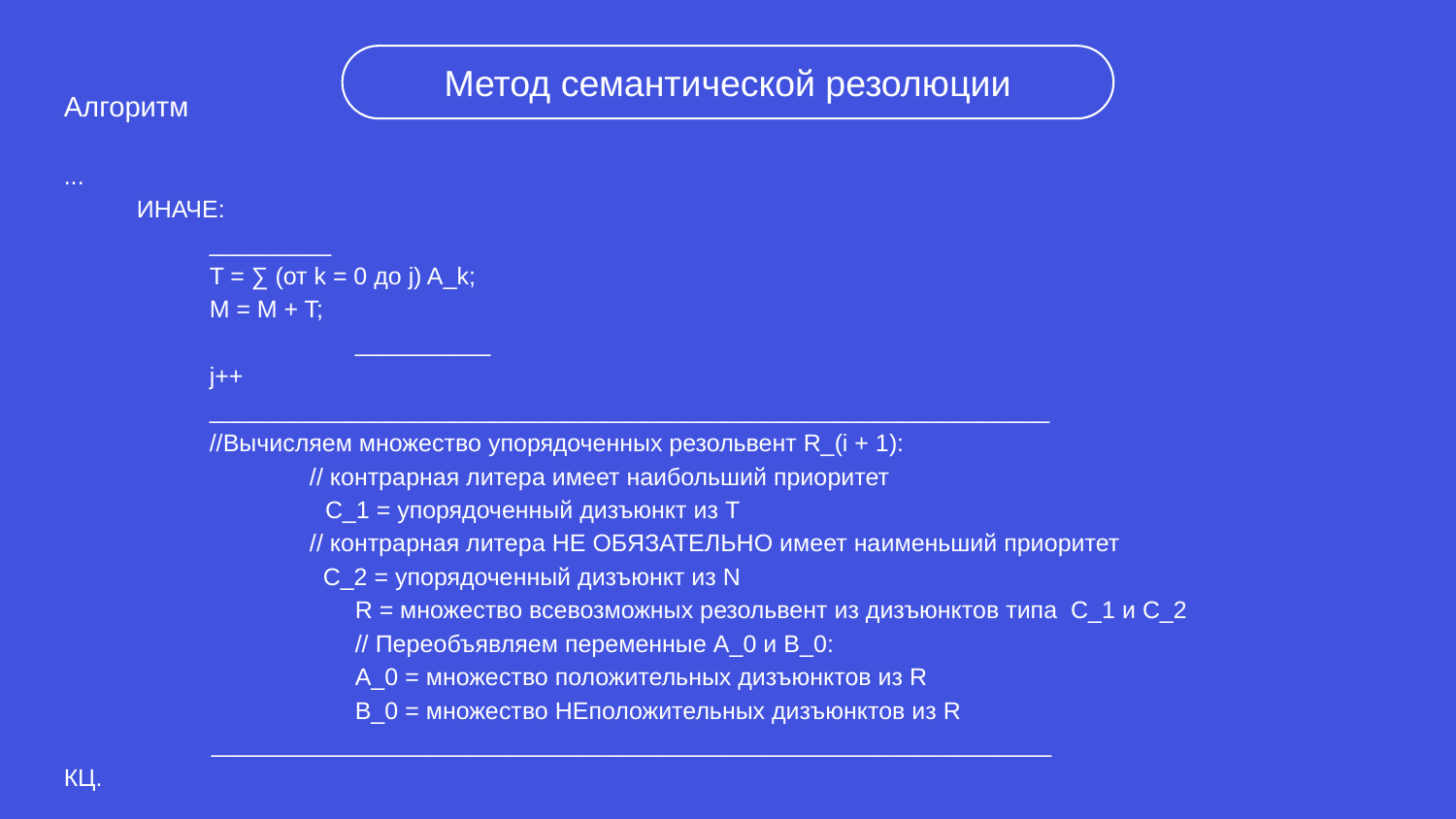

Метод семантической резолюции
Алгоритм

...
ИНАЧЕ:
_________
T = ∑ (от k = 0 до j) A_k;
M = M + T;
		__________
j++
______________________________________________________________
//Вычисляем множество упорядоченных резольвент R_(i + 1):
	    // контрарная литера имеет наибольший приоритет
                 С_1 = упорядоченный дизъюнкт из T
	    // контрарная литера НЕ ОБЯЗАТЕЛЬНО имеет наименьший приоритет
      C_2 = упорядоченный дизъюнкт из N
		R = множество всевозможных резольвент из дизъюнктов типа  С_1 и С_2
        		// Переобъявляем переменные A_0 и B_0:
		A_0 = множество положительных дизъюнктов из R
		B_0 = множество НЕположительных дизъюнктов из R
           ______________________________________________________________
КЦ.